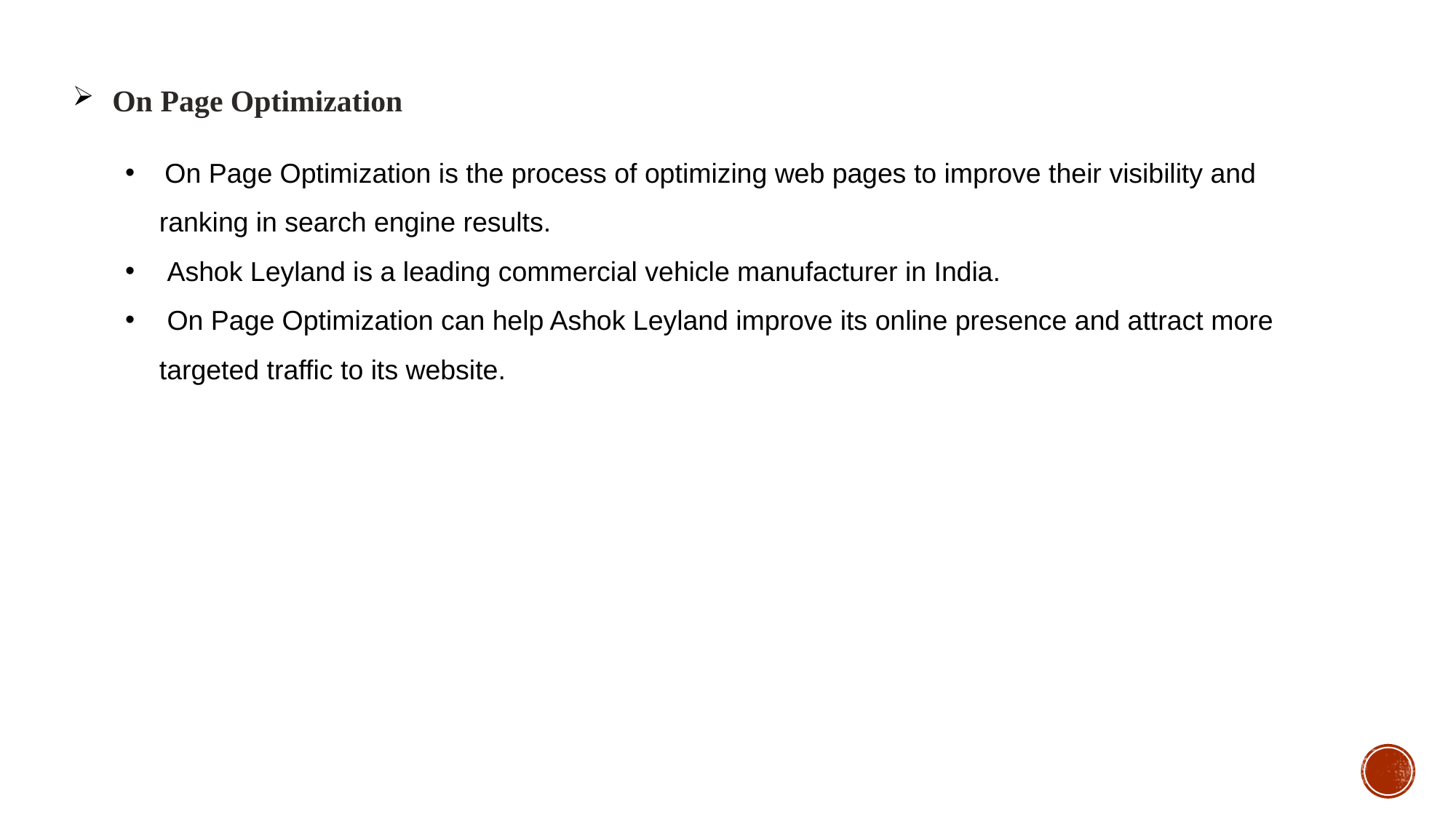

On Page Optimization

 On Page Optimization is the process of optimizing web pages to improve their visibility and ranking in search engine results.
 Ashok Leyland is a leading commercial vehicle manufacturer in India.
 On Page Optimization can help Ashok Leyland improve its online presence and attract more targeted traffic to its website.